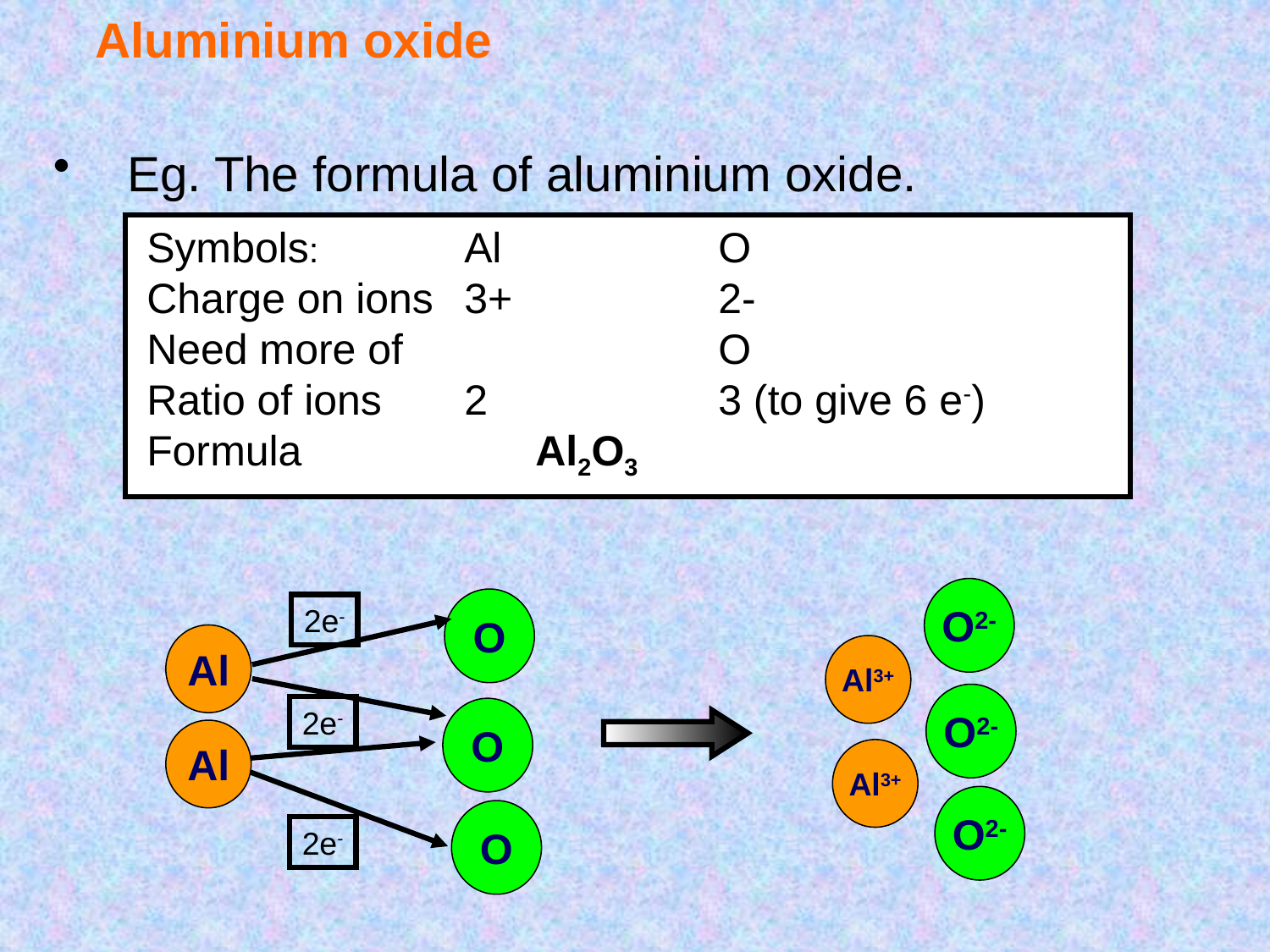

# Aluminium oxide
Eg. The formula of aluminium oxide.

Symbols:		Al		O
Charge on ions	3+		2-
Need more of			O
Ratio of ions	2		3 (to give 6 e-)
Formula		      Al2O3

O2-
Al3+
O2-
Al3+
O2-
O
Al
O
Al
O
2e-

2e-

2e-